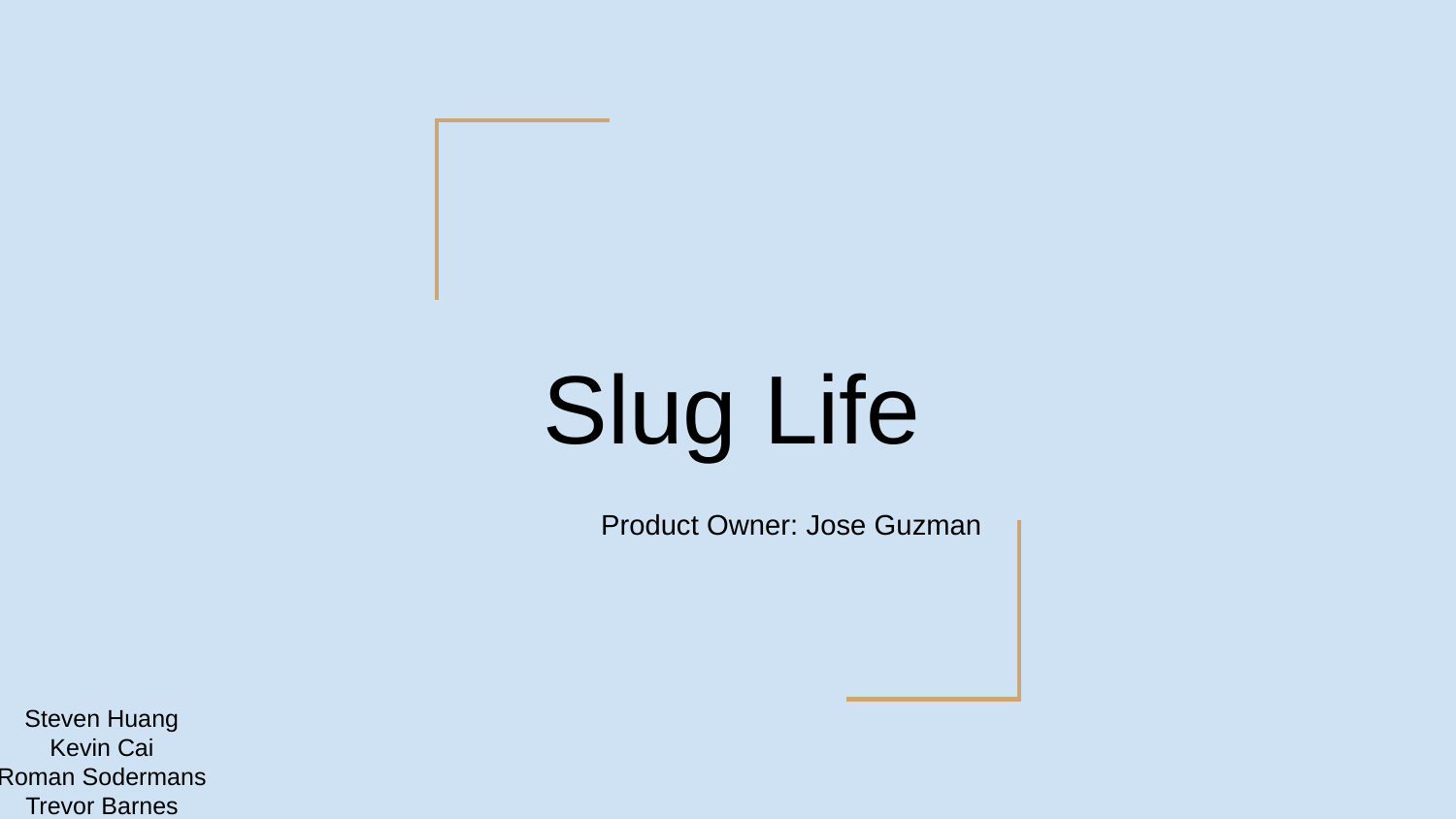

# Slug Life
Product Owner: Jose Guzman

Steven Huang
Kevin Cai
Roman Sodermans
Trevor Barnes